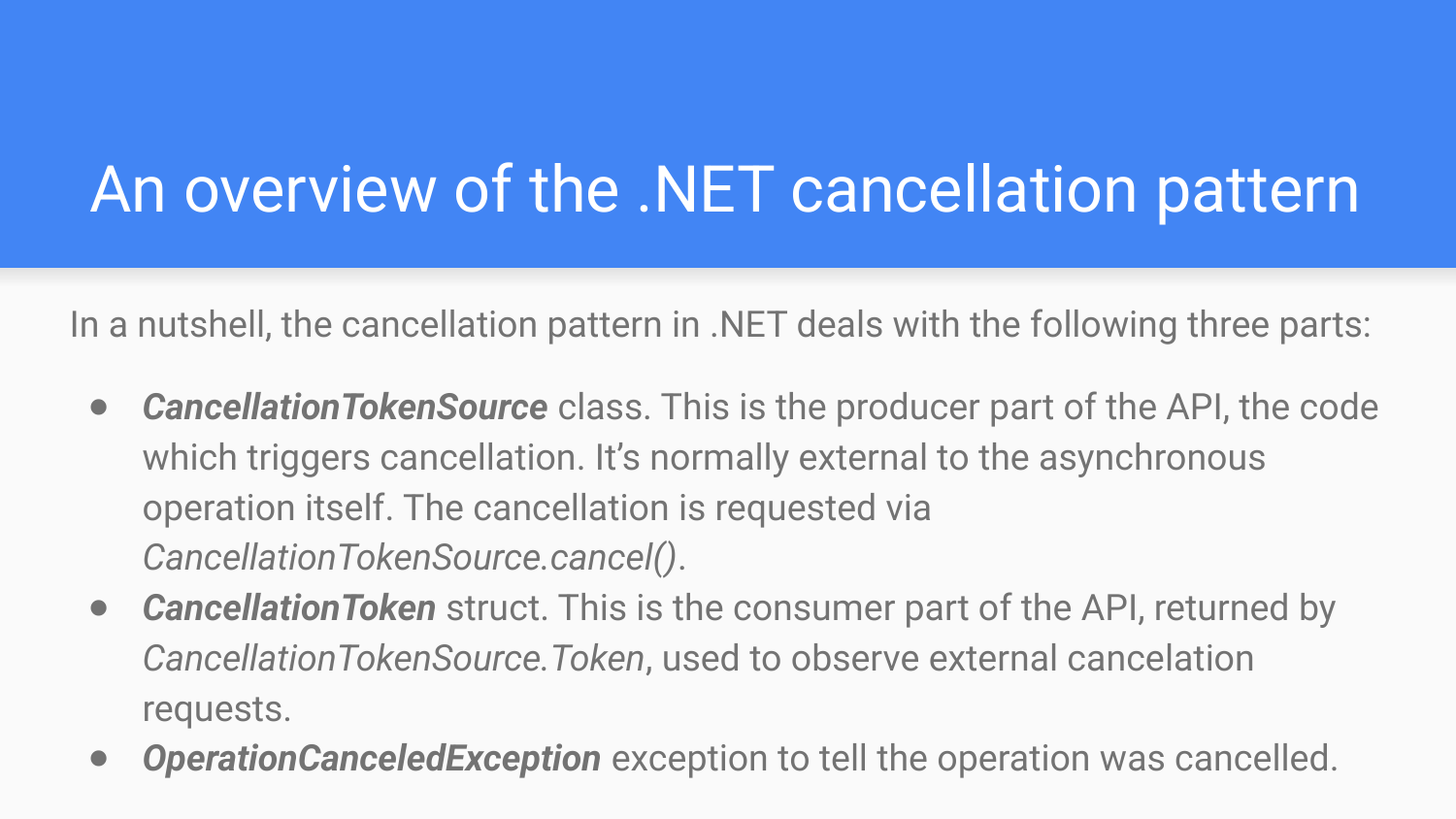

# An overview of the .NET cancellation pattern
In a nutshell, the cancellation pattern in .NET deals with the following three parts:
CancellationTokenSource class. This is the producer part of the API, the code which triggers cancellation. It’s normally external to the asynchronous operation itself. The cancellation is requested via CancellationTokenSource.cancel().
CancellationToken struct. This is the consumer part of the API, returned by CancellationTokenSource.Token, used to observe external cancelation requests.
OperationCanceledException exception to tell the operation was cancelled.